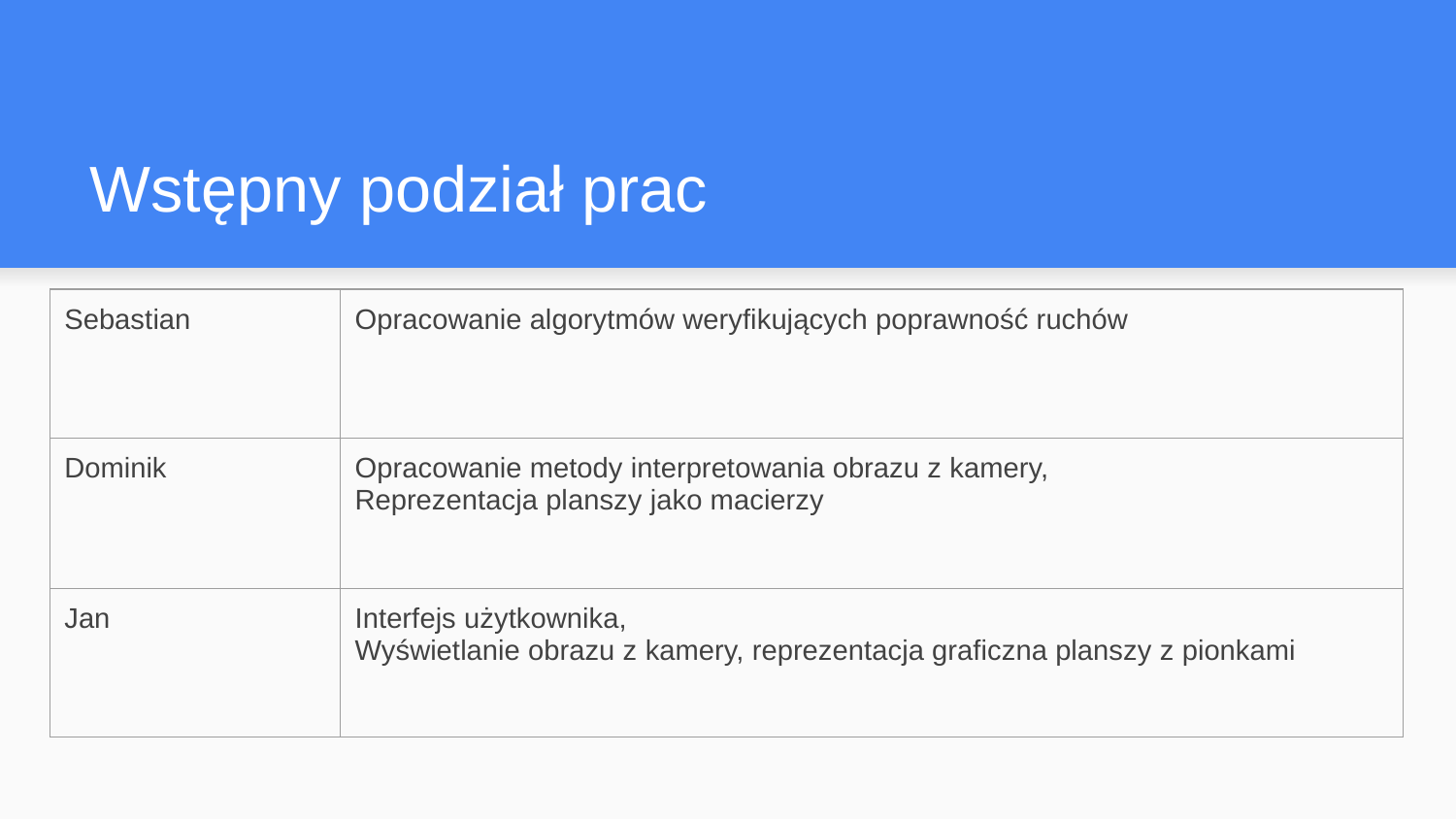

# Wstępny podział prac
| Sebastian | Opracowanie algorytmów weryfikujących poprawność ruchów |
| --- | --- |
| Dominik | Opracowanie metody interpretowania obrazu z kamery, Reprezentacja planszy jako macierzy |
| Jan | Interfejs użytkownika, Wyświetlanie obrazu z kamery, reprezentacja graficzna planszy z pionkami |